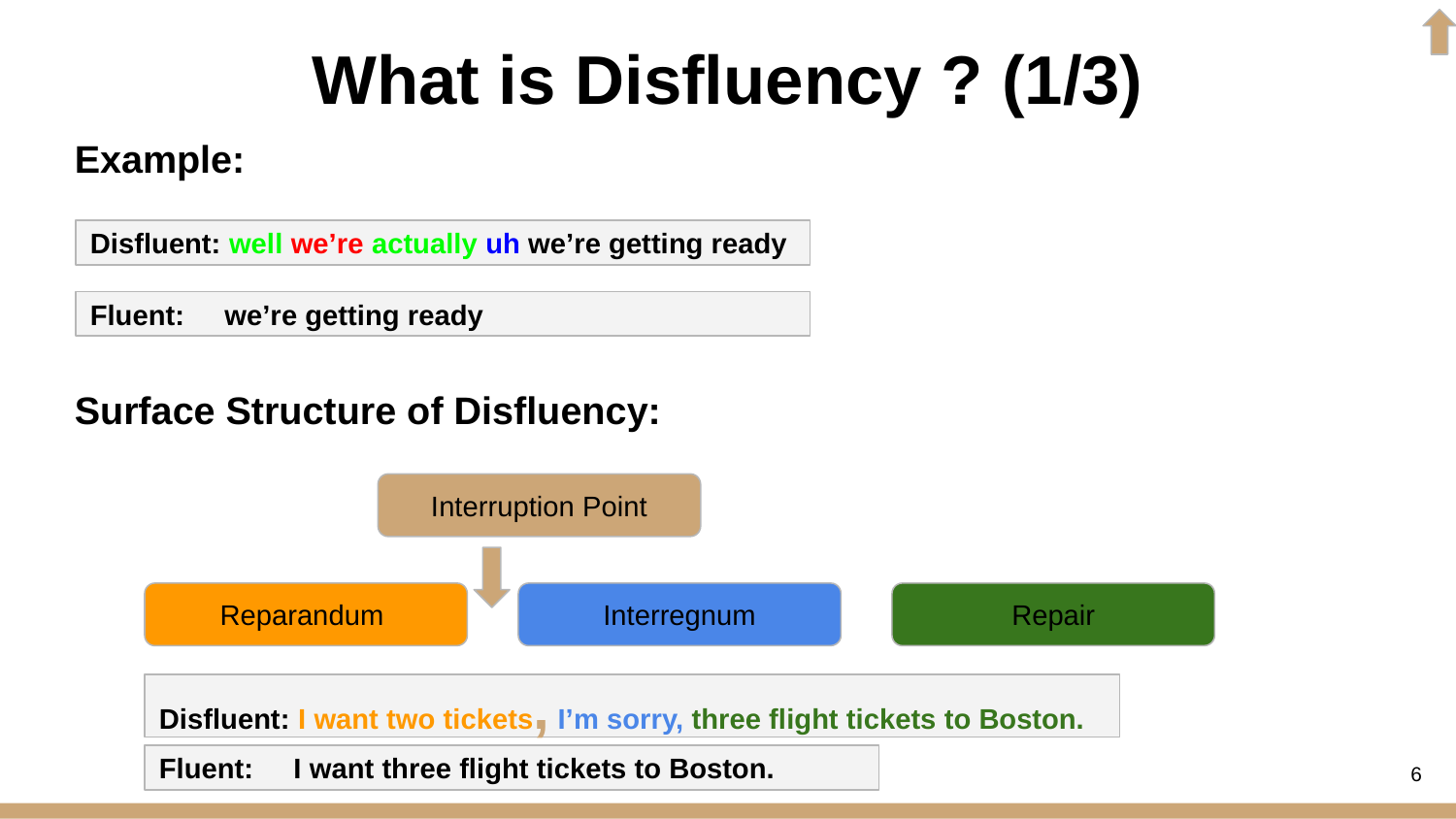

# What is Disfluency ? (1/3)
Example:
Disfluent: well we’re actually uh we’re getting ready
Fluent:     we’re getting ready
Surface Structure of Disfluency:
Interruption Point

Reparandum
Interregnum
Repair
Disfluent: I want two tickets, I’m sorry, three flight tickets to Boston.
6
Fluent:     I want three flight tickets to Boston.